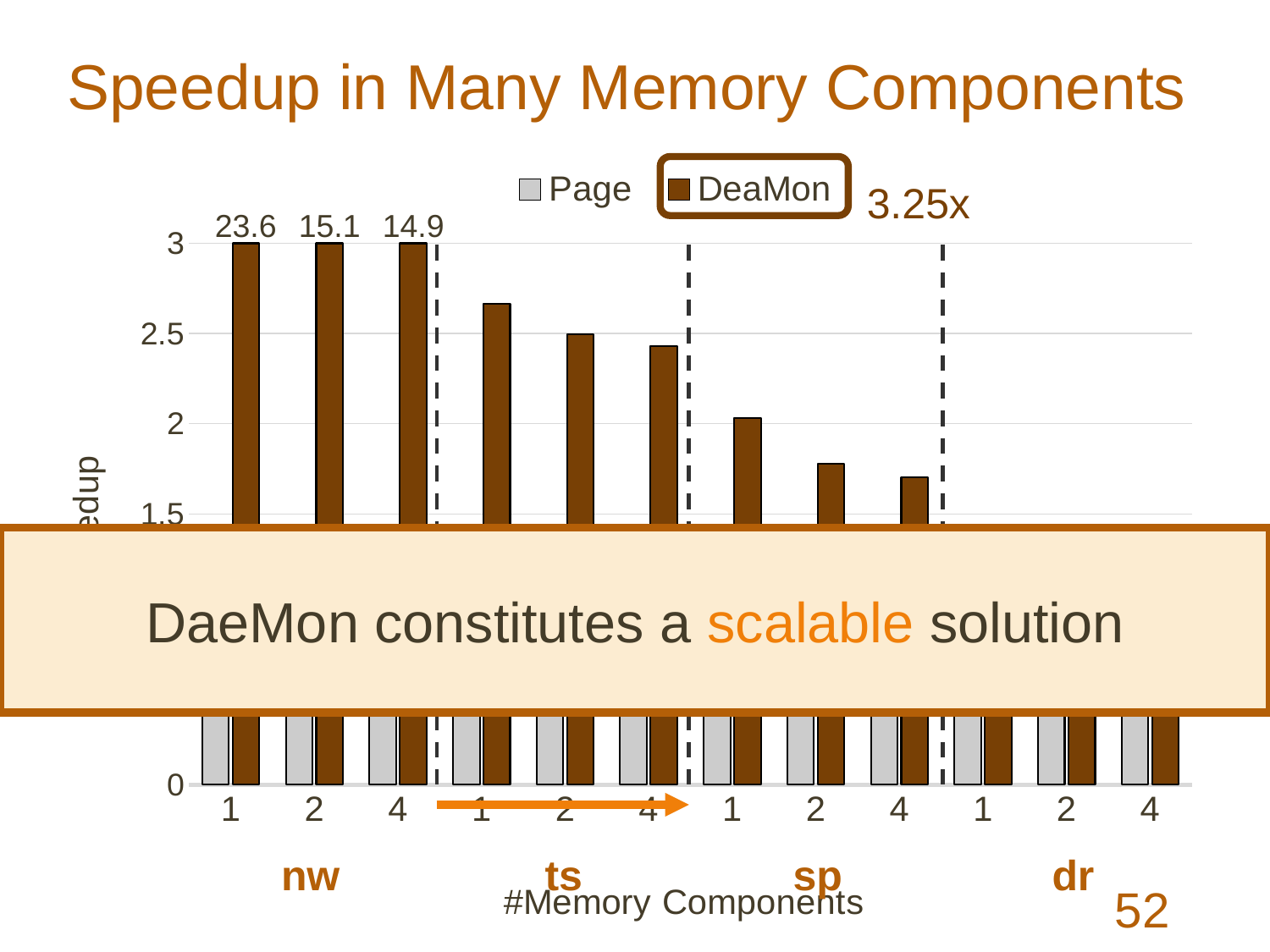

Speedup in Many Memory Components

### Chart

| Category | Page | DeaMon |
|---|---|---|
| 1 | 1.0 | 23.591394171174425 |
| 2 | 1.0 | 15.132641584370448 |
| 4 | 1.0 | 14.933212629372258 |
| 1 | 1.0 | 2.664754049939091 |
| 2 | 1.0 | 2.4973333382147227 |
| 4 | 1.0 | 2.4308686753245166 |
| 1 | 1.0 | 2.032898320456456 |
| 2 | 1.0 | 1.7803009683070612 |
| 4 | 1.0 | 1.7023954514577848 |
| 1 | 1.0 | 1.0748520183063681 |
| 2 | 1.0 | 1.084310408283055 |
| 4 | 1.0 | 1.0846710041954382 |
3.25x
23.6
15.1
14.9
DaeMon constitutes a scalable solution
nw
ts
sp
dr
52